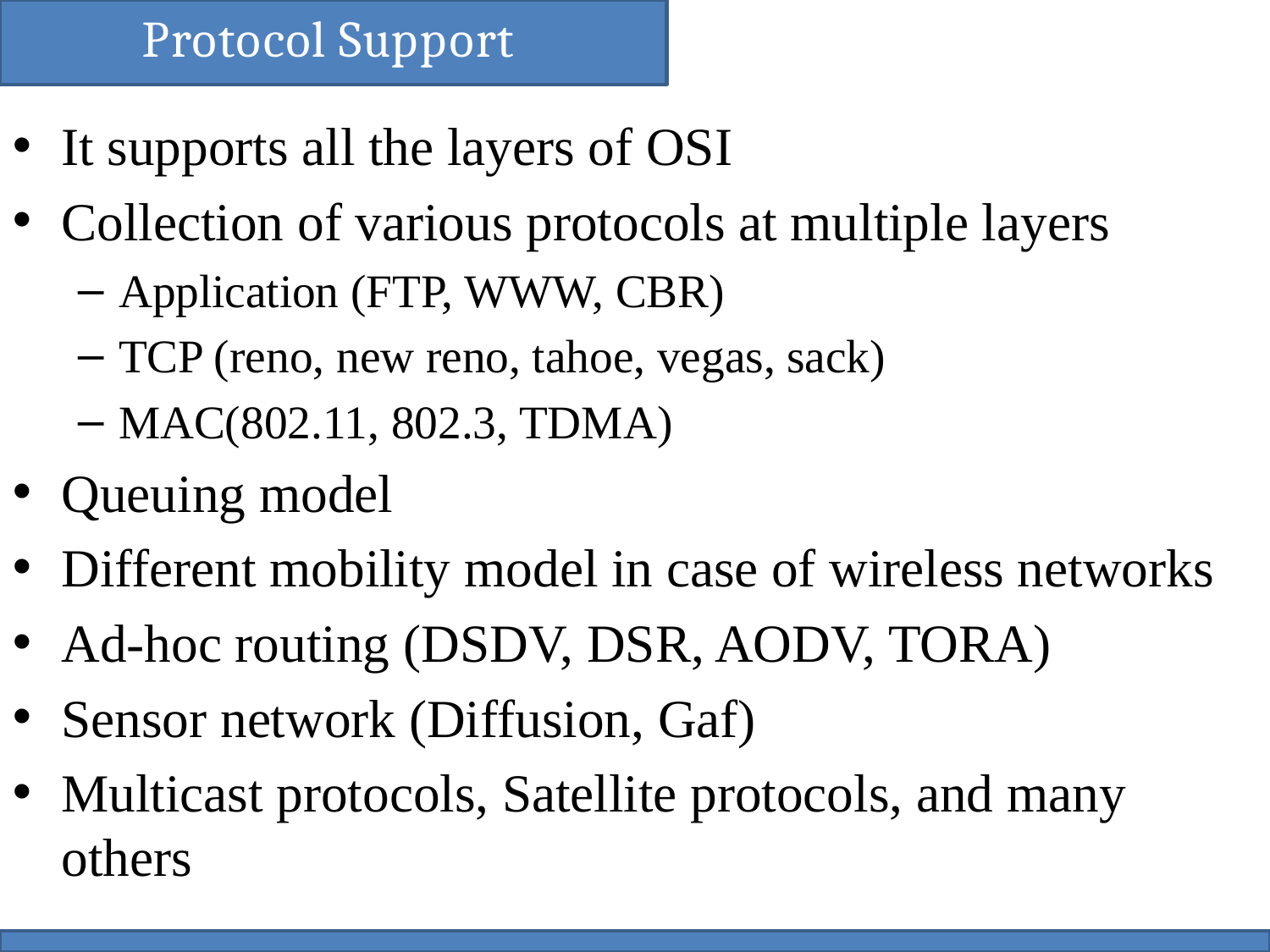

Protocol Support
It supports all the layers of OSI
Collection of various protocols at multiple layers
Application (FTP, WWW, CBR)
TCP (reno, new reno, tahoe, vegas, sack)
MAC(802.11, 802.3, TDMA)
Queuing model
Different mobility model in case of wireless networks
Ad-hoc routing (DSDV, DSR, AODV, TORA)
Sensor network (Diffusion, Gaf)
Multicast protocols, Satellite protocols, and many others